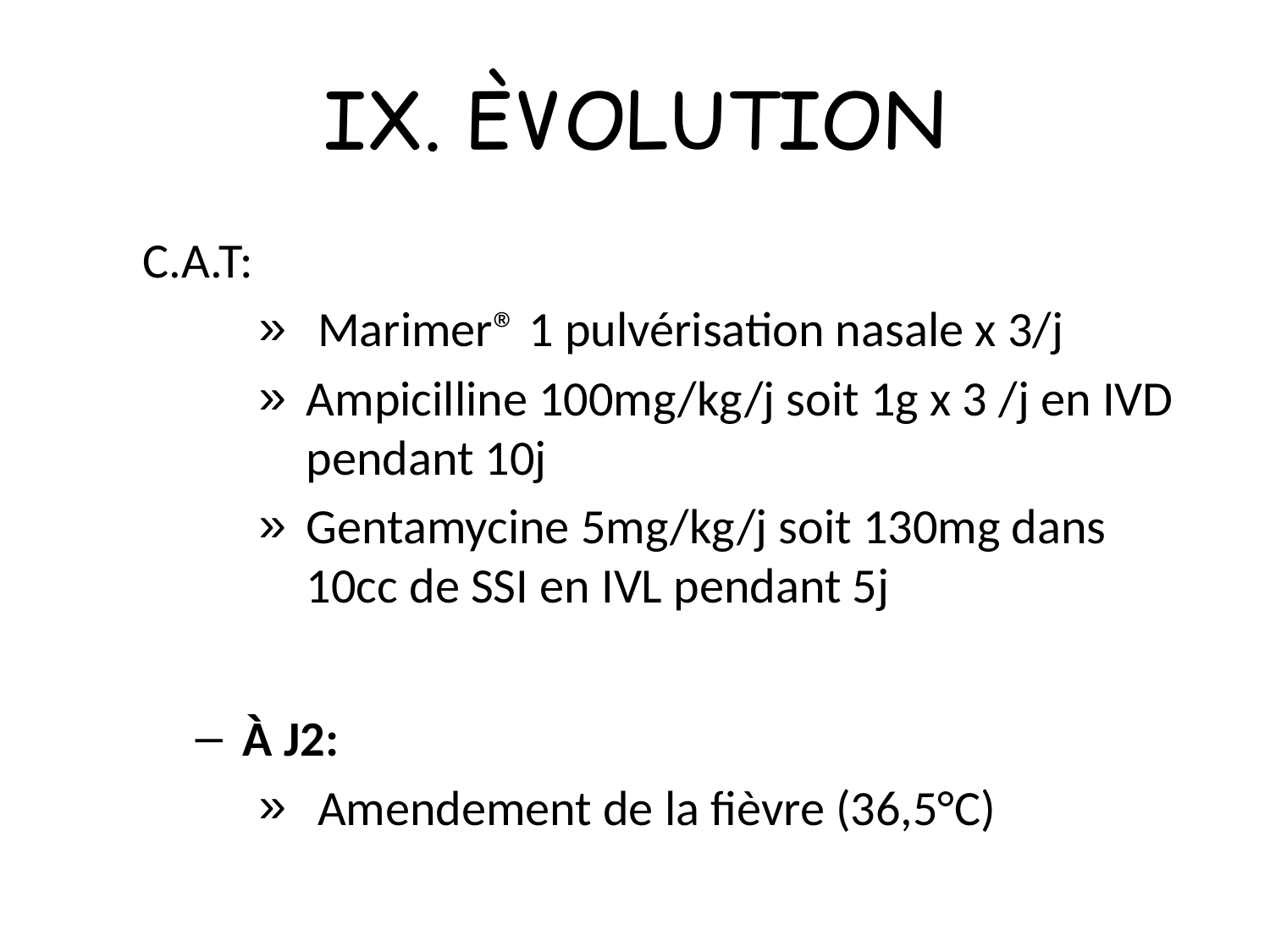

# IX. ÈVOLUTION
 C.A.T:
 Marimer® 1 pulvérisation nasale x 3/j
Ampicilline 100mg/kg/j soit 1g x 3 /j en IVD pendant 10j
Gentamycine 5mg/kg/j soit 130mg dans 10cc de SSI en IVL pendant 5j

À J2:
 Amendement de la fièvre (36,5°C)